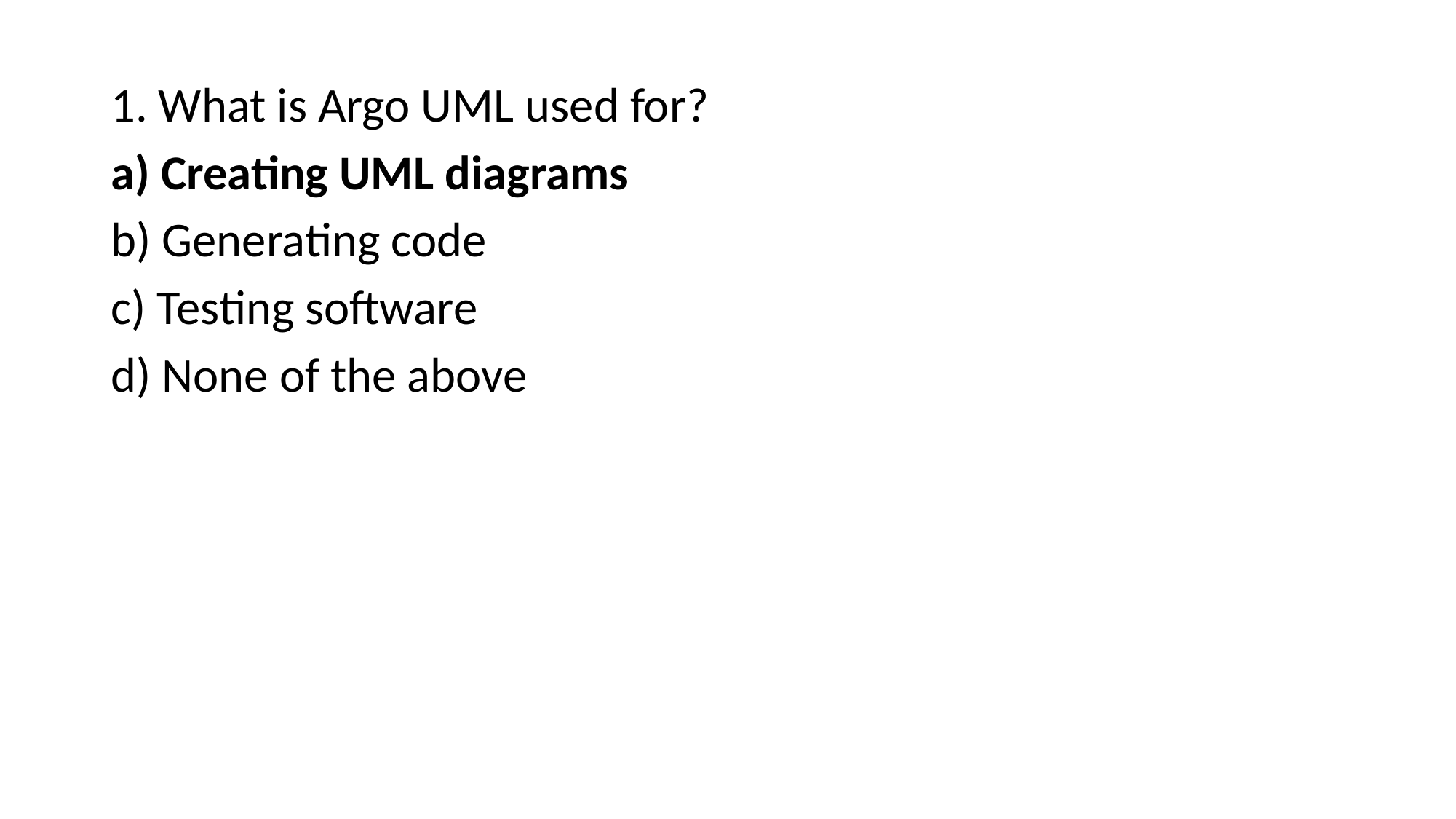

1. What is Argo UML used for?
a) Creating UML diagrams
b) Generating code
c) Testing software
d) None of the above